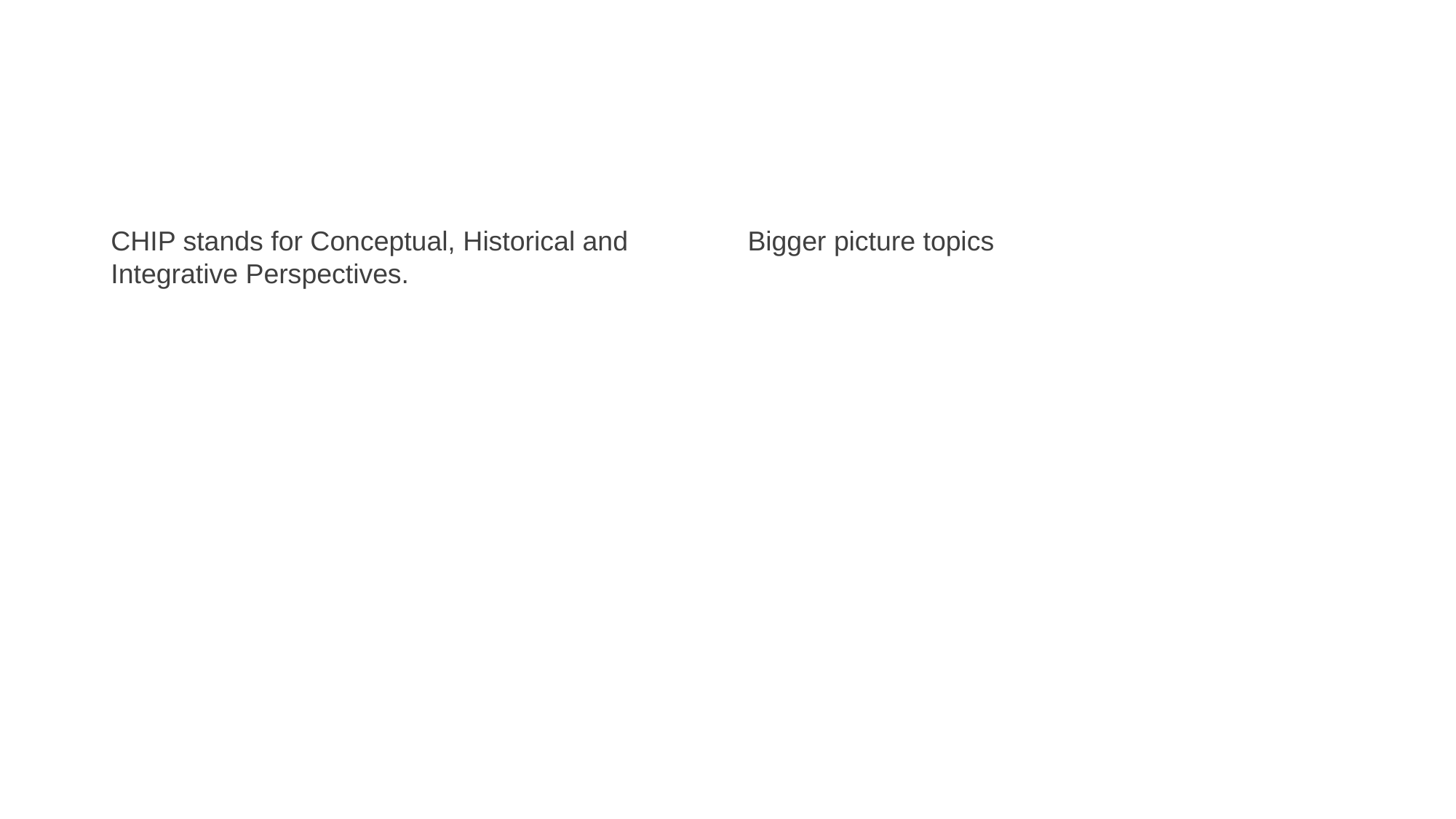

CHIP stands for Conceptual, Historical and Integrative Perspectives.
Bigger picture topics